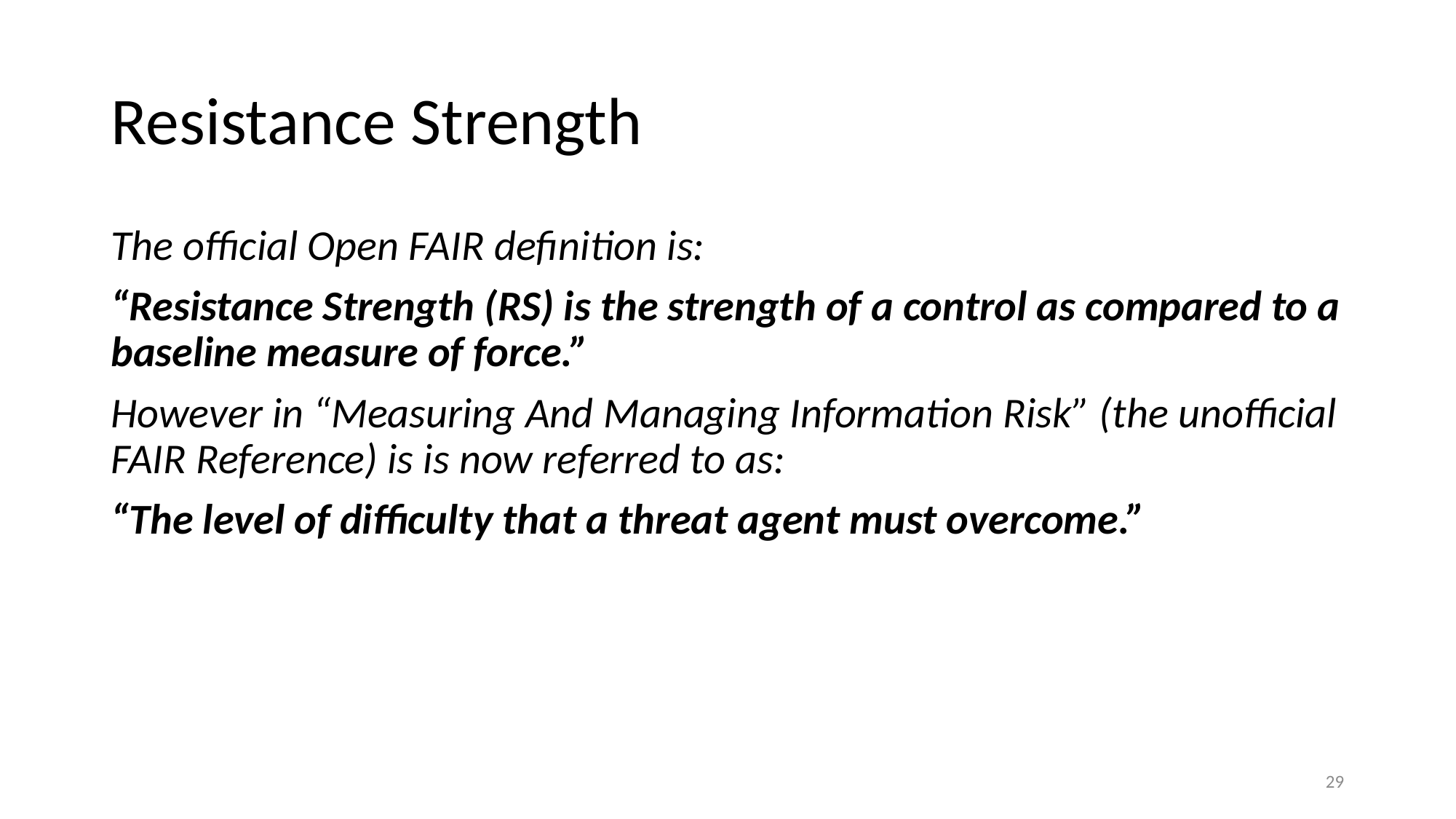

# Resistance Strength
The official Open FAIR definition is:
“Resistance Strength (RS) is the strength of a control as compared to a baseline measure of force.”
However in “Measuring And Managing Information Risk” (the unofficial FAIR Reference) is is now referred to as:
“The level of difficulty that a threat agent must overcome.”

29